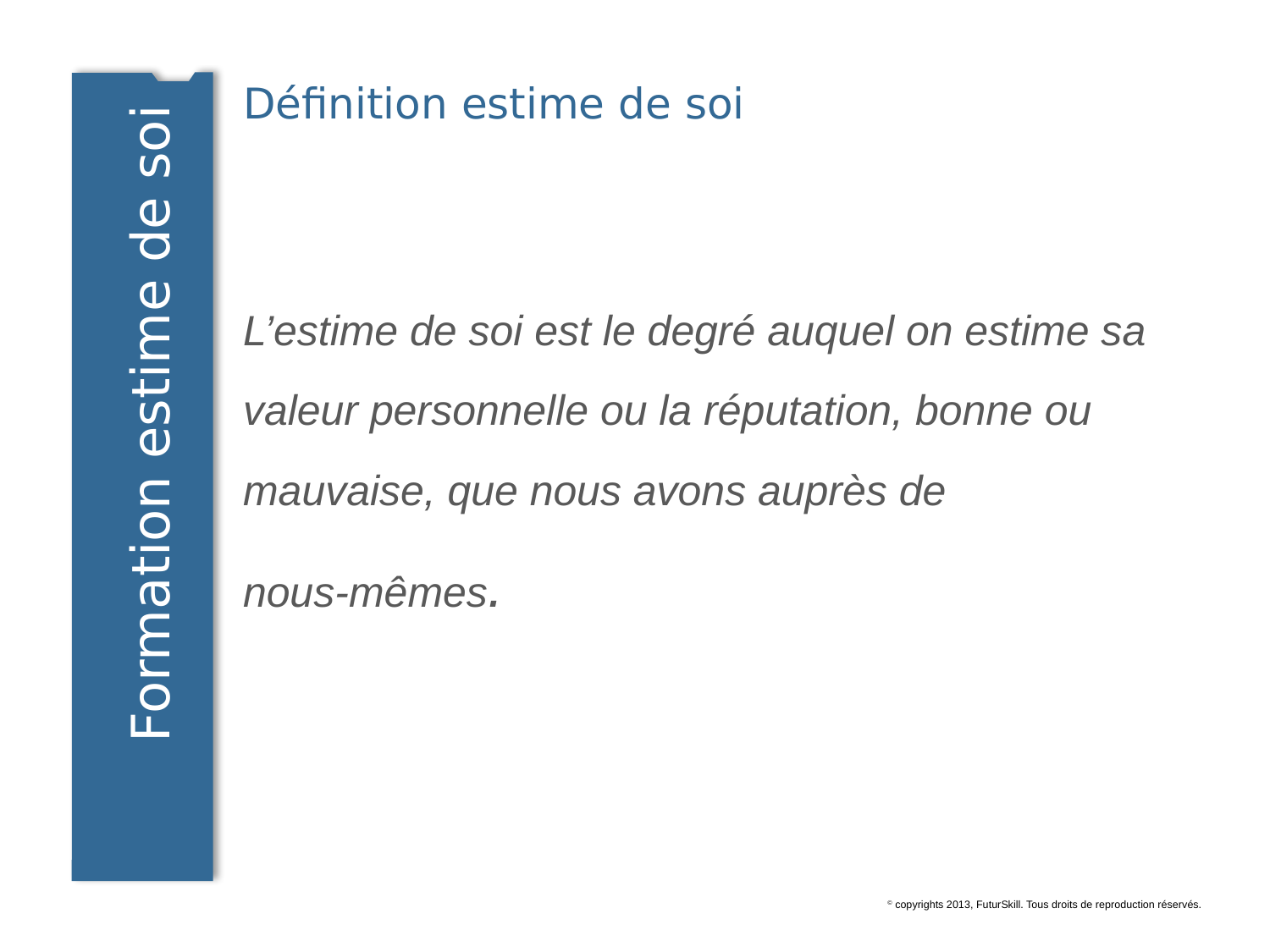

# Définition estime de soi
Formation estime de soi

L’estime de soi est le degré auquel on estime sa
valeur personnelle ou la réputation, bonne ou
mauvaise, que nous avons auprès de
nous-mêmes.